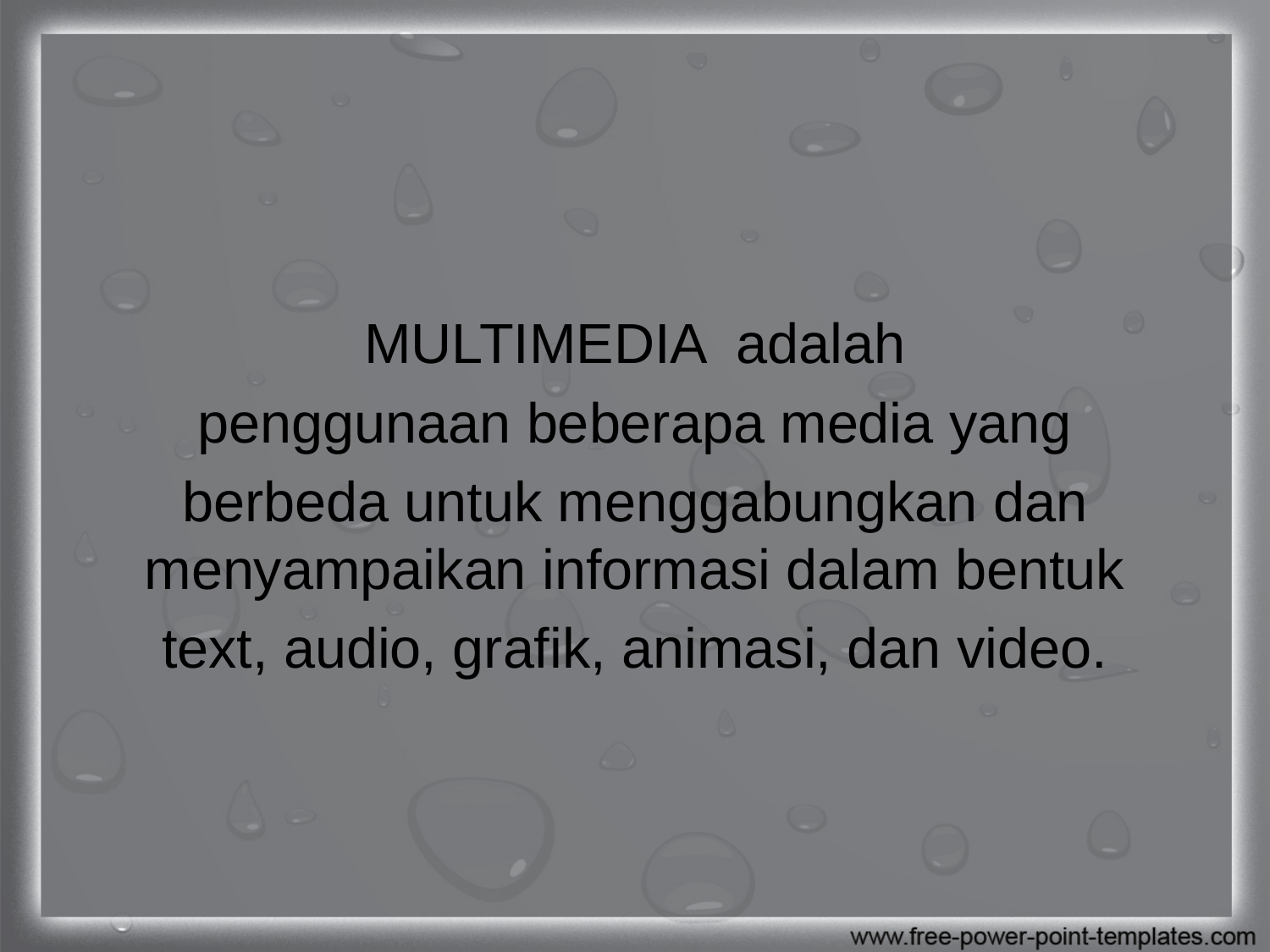

#

MULTIMEDIA  adalah
penggunaan beberapa media yang
berbeda untuk menggabungkan dan menyampaikan informasi dalam bentuk
text, audio, grafik, animasi, dan video.